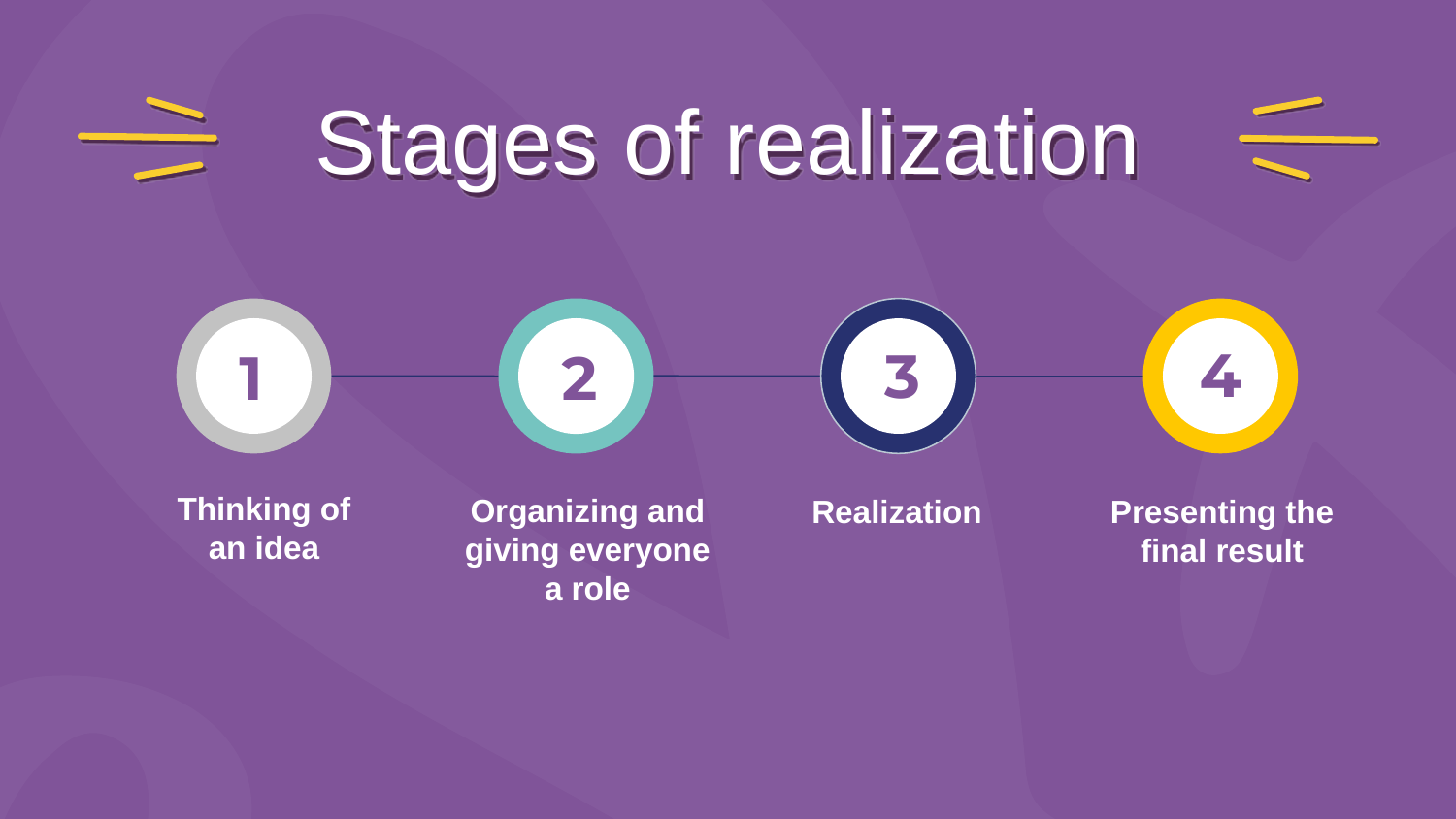

# Stages of realization

4
1
3
1
2
2
3
4
Organizing and giving everyone a role
Realization
Thinking of an idea
Presenting the final result